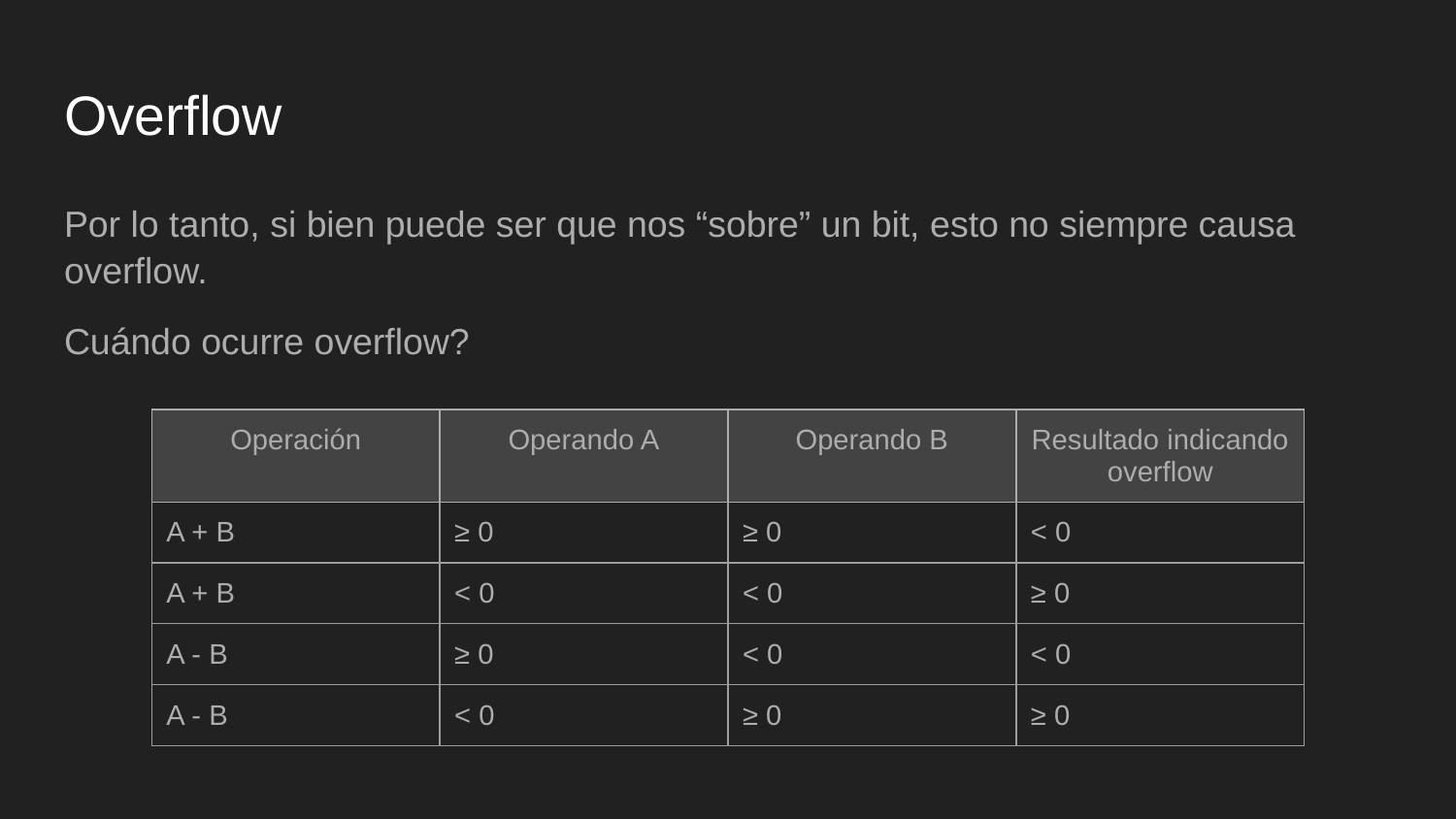

# Overflow
Por lo tanto, si bien puede ser que nos “sobre” un bit, esto no siempre causa overflow.
Cuándo ocurre overflow?
| Operación | Operando A | Operando B | Resultado indicando overflow |
| --- | --- | --- | --- |
| A + B | ≥ 0 | ≥ 0 | < 0 |
| A + B | < 0 | < 0 | ≥ 0 |
| A - B | ≥ 0 | < 0 | < 0 |
| A - B | < 0 | ≥ 0 | ≥ 0 |